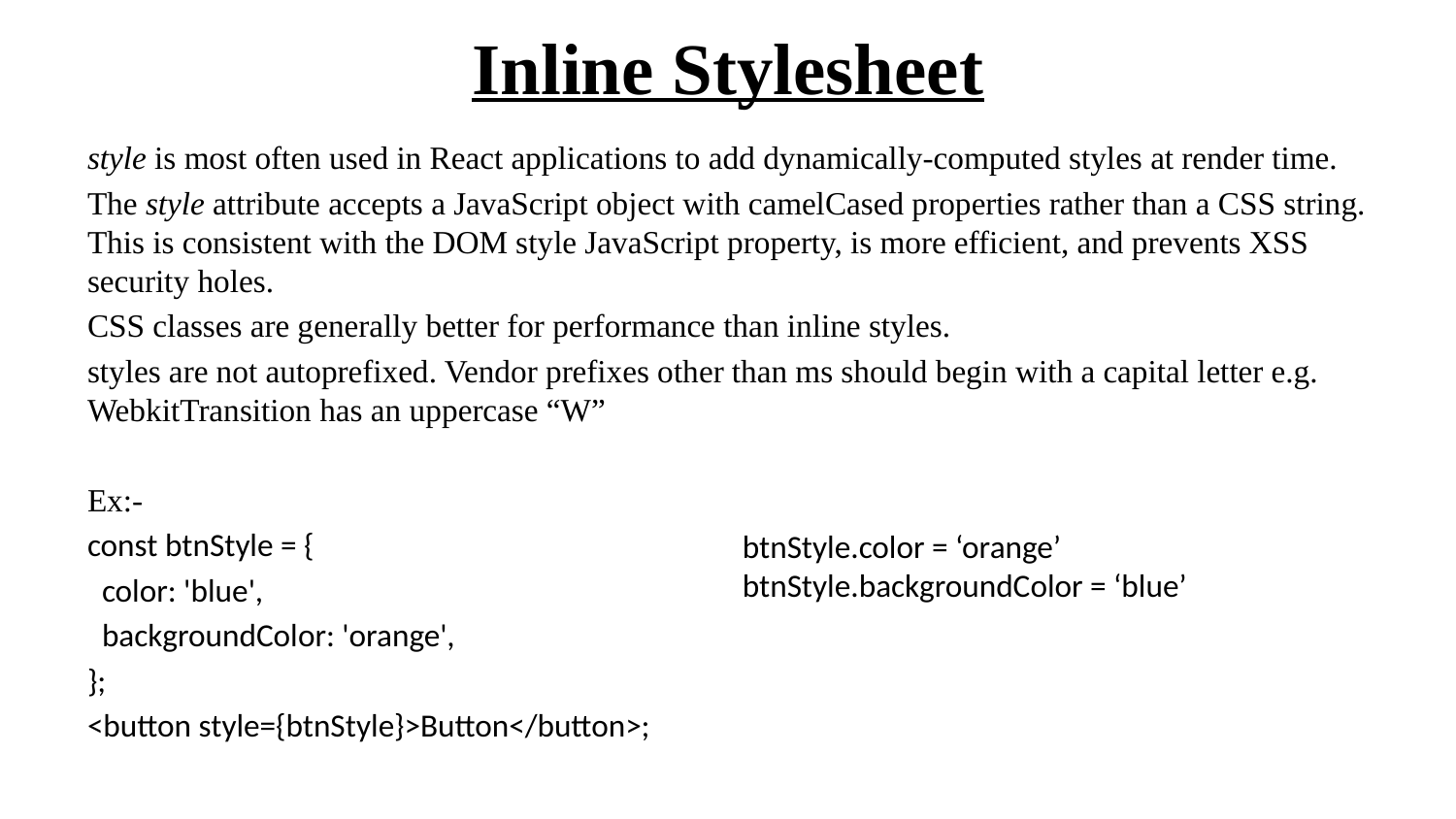

# Inline Stylesheet
style is most often used in React applications to add dynamically-computed styles at render time.
The style attribute accepts a JavaScript object with camelCased properties rather than a CSS string. This is consistent with the DOM style JavaScript property, is more efficient, and prevents XSS security holes.
CSS classes are generally better for performance than inline styles.
styles are not autoprefixed. Vendor prefixes other than ms should begin with a capital letter e.g. WebkitTransition has an uppercase “W”

Ex:-
const btnStyle = {
  color: 'blue',
  backgroundColor: 'orange',
};
<button style={btnStyle}>Button</button>;
btnStyle.color = ‘orange’
btnStyle.backgroundColor = ‘blue’